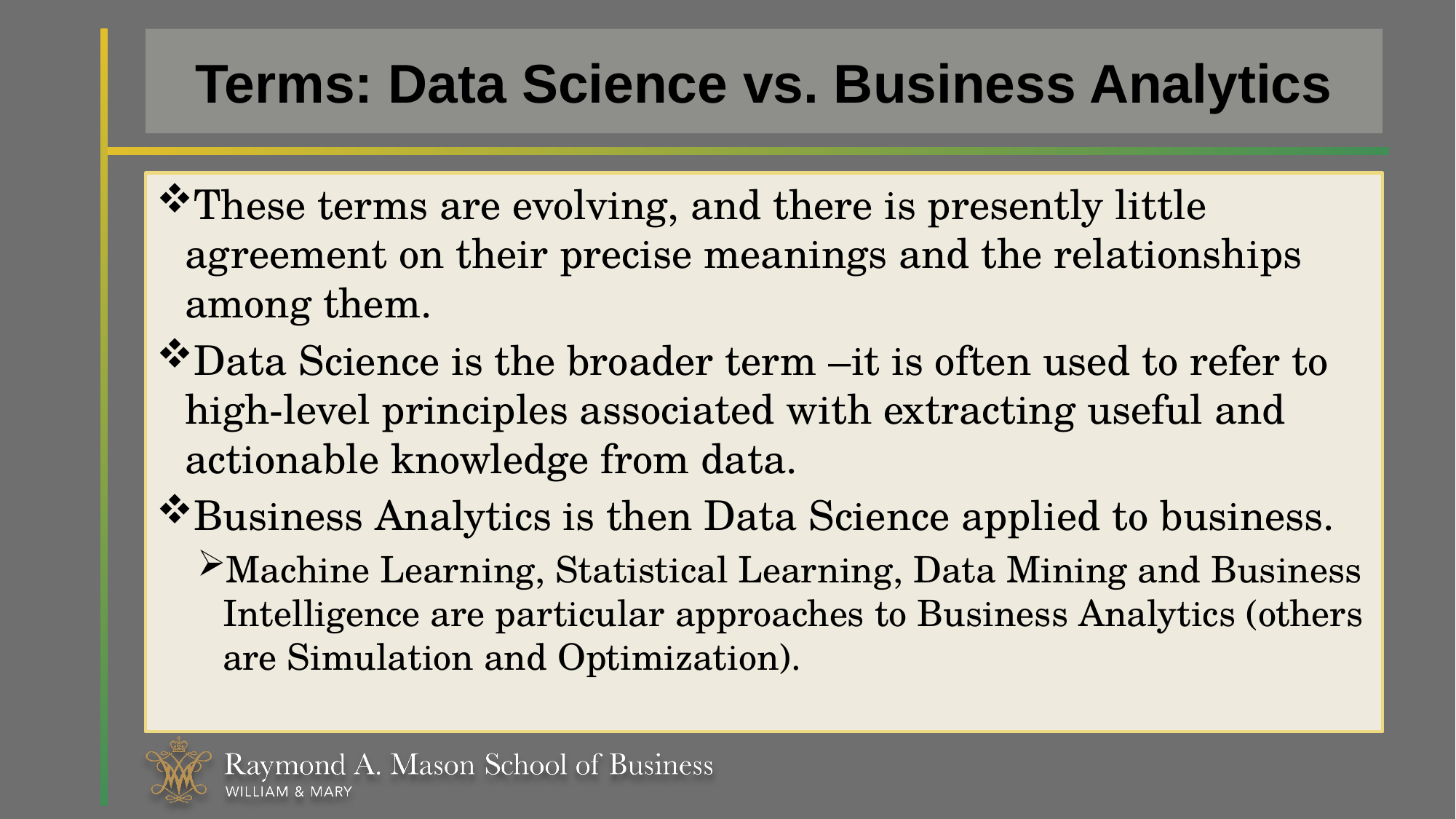

# Terms: Data Science vs. Business Analytics
These terms are evolving, and there is presently little agreement on their precise meanings and the relationships among them.
Data Science is the broader term –it is often used to refer to high-level principles associated with extracting useful and actionable knowledge from data.
Business Analytics is then Data Science applied to business.
Machine Learning, Statistical Learning, Data Mining and Business Intelligence are particular approaches to Business Analytics (others are Simulation and Optimization).